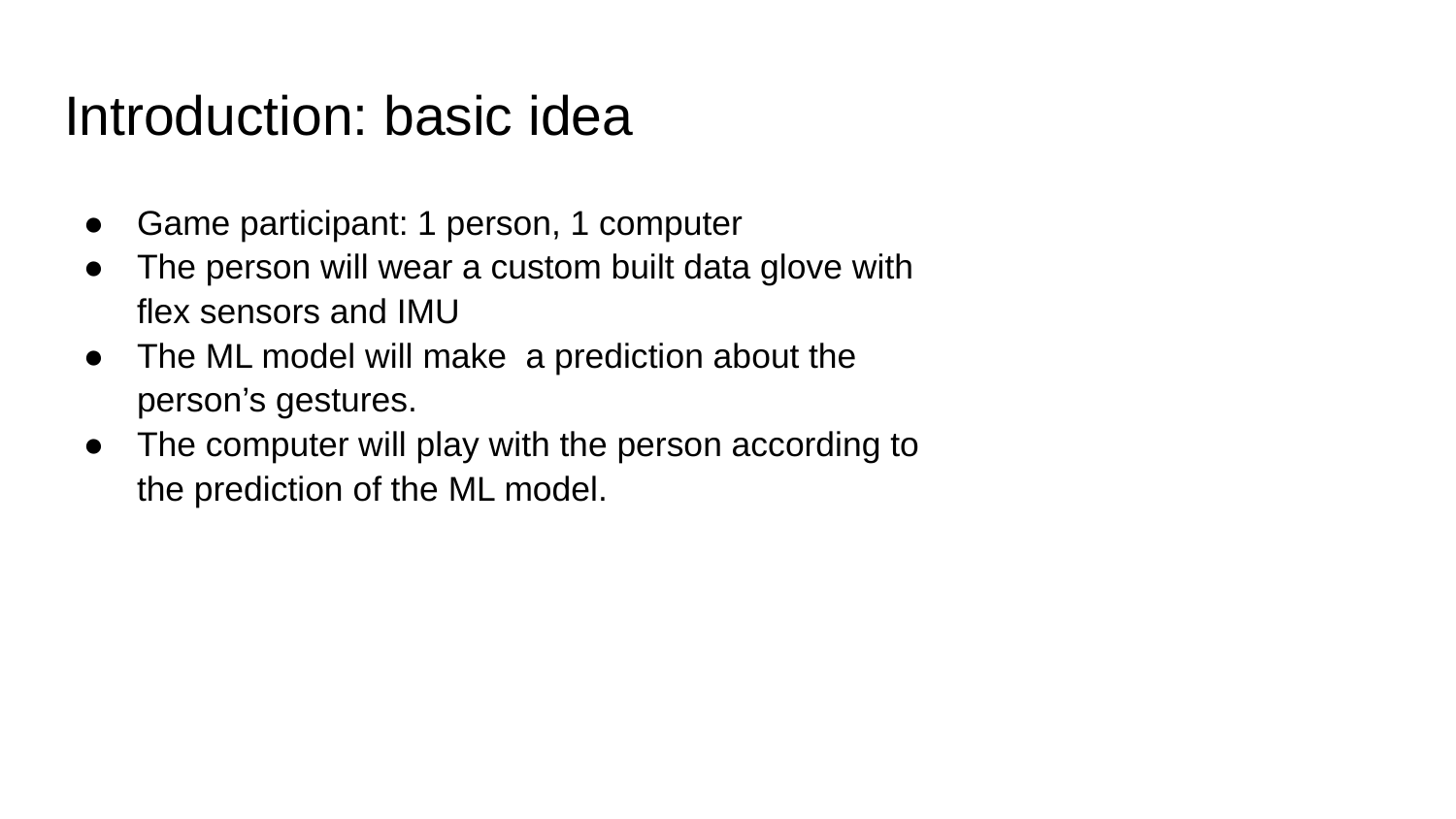

# Introduction: basic idea
Game participant: 1 person, 1 computer
The person will wear a custom built data glove with flex sensors and IMU​
The ML model will make  a prediction about the person’s gestures.​
The computer will play with the person according to the prediction of the ML model.  ​